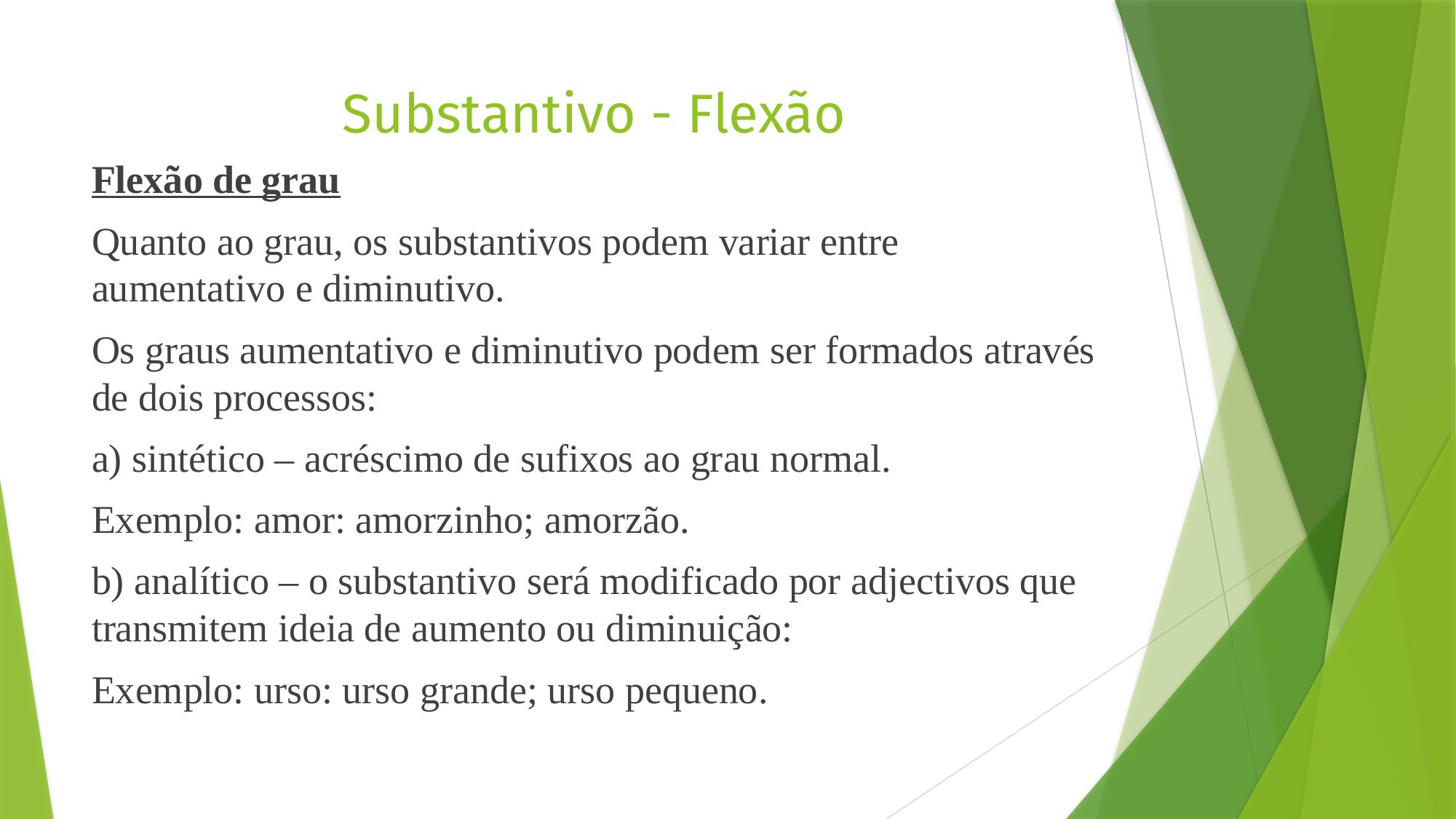

# Substantivo - Flexão
Flexão de grau
Quanto ao grau, os substantivos podem variar entre aumentativo e diminutivo.
Os graus aumentativo e diminutivo podem ser formados através de dois processos:
a) sintético – acréscimo de sufixos ao grau normal.
Exemplo: amor: amorzinho; amorzão.
b) analítico – o substantivo será modificado por adjectivos que transmitem ideia de aumento ou diminuição:
Exemplo: urso: urso grande; urso pequeno.